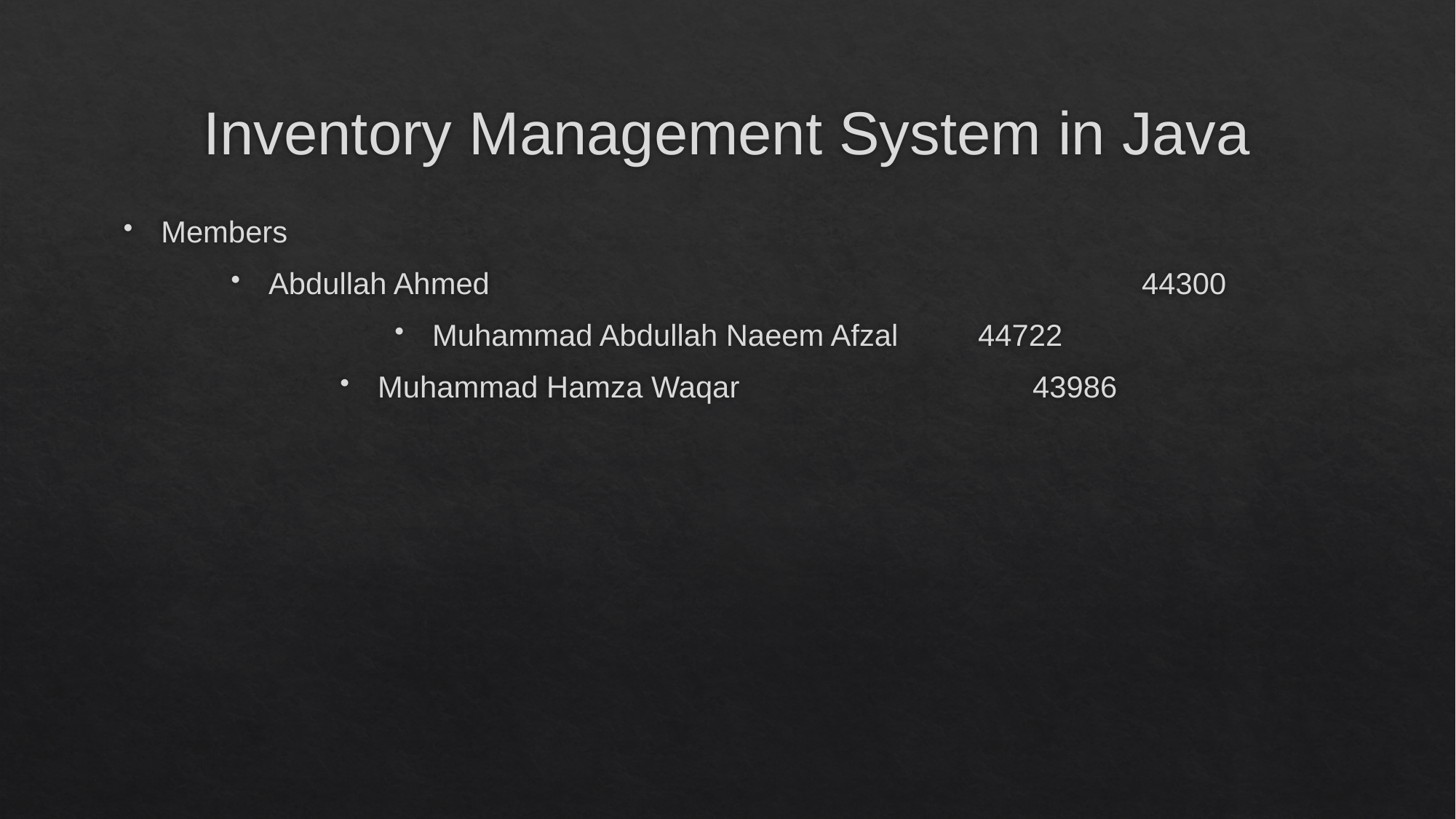

# Inventory Management System in Java
Members
Abdullah Ahmed						44300
Muhammad Abdullah Naeem Afzal 	44722
Muhammad Hamza Waqar			43986